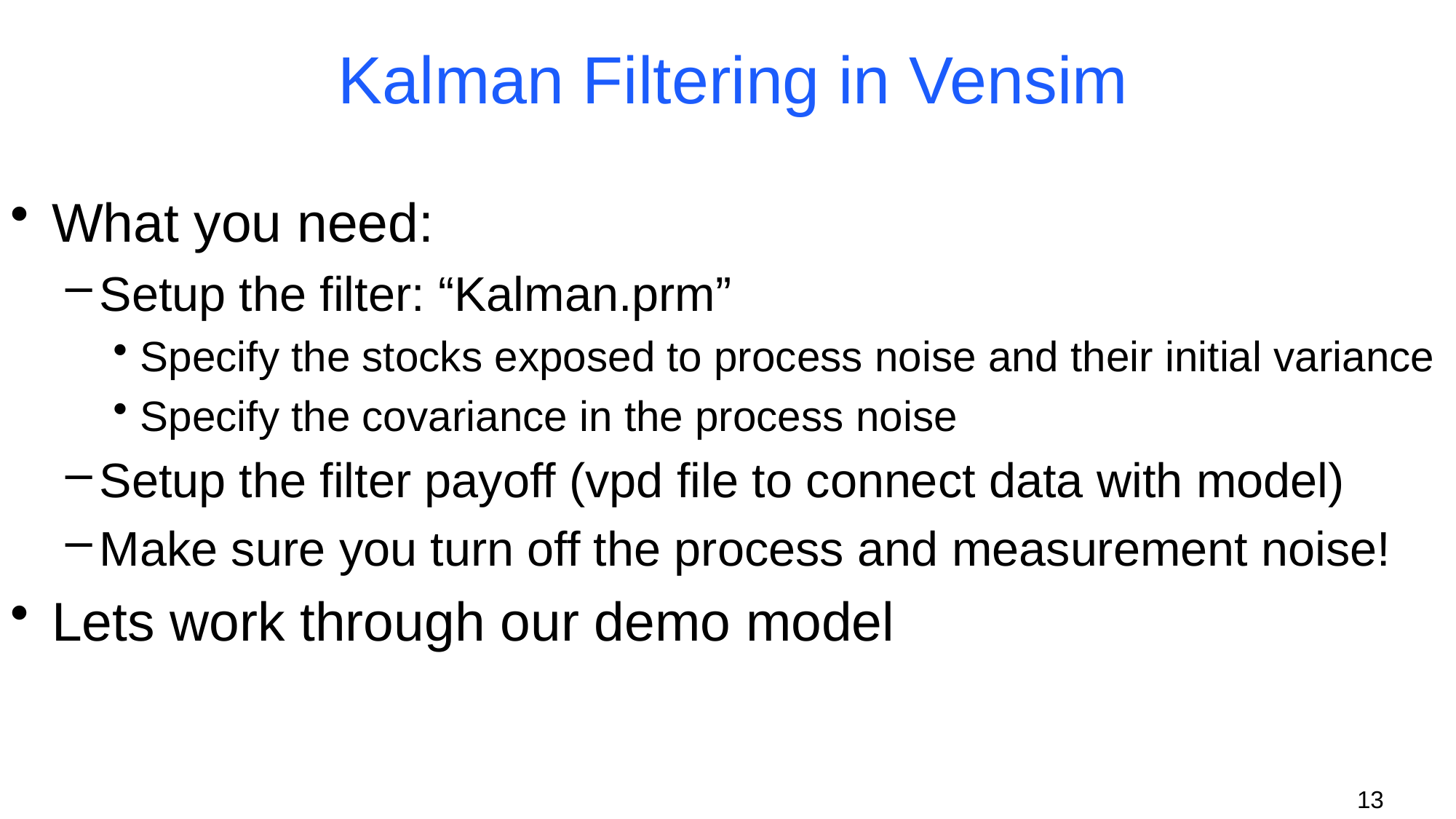

# Kalman Filtering in Vensim
What you need:
Setup the filter: “Kalman.prm”
Specify the stocks exposed to process noise and their initial variance
Specify the covariance in the process noise
Setup the filter payoff (vpd file to connect data with model)
Make sure you turn off the process and measurement noise!
Lets work through our demo model